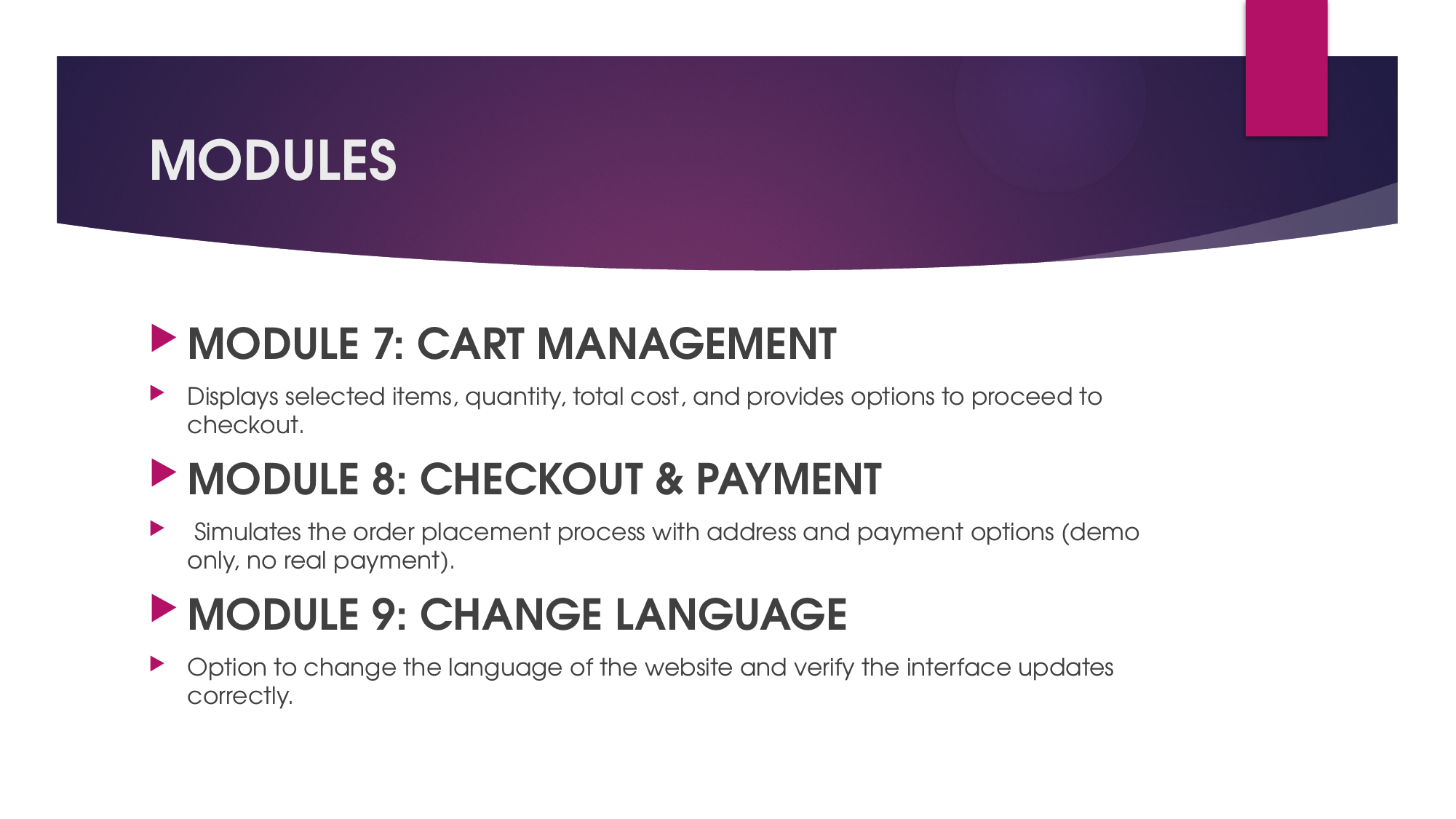

# MODULES
MODULE 7: CART MANAGEMENT
Displays selected items, quantity, total cost, and provides options to proceed to checkout.
MODULE 8: CHECKOUT & PAYMENT
 Simulates the order placement process with address and payment options (demo only, no real payment).
MODULE 9: CHANGE LANGUAGE
Option to change the language of the website and verify the interface updates correctly.